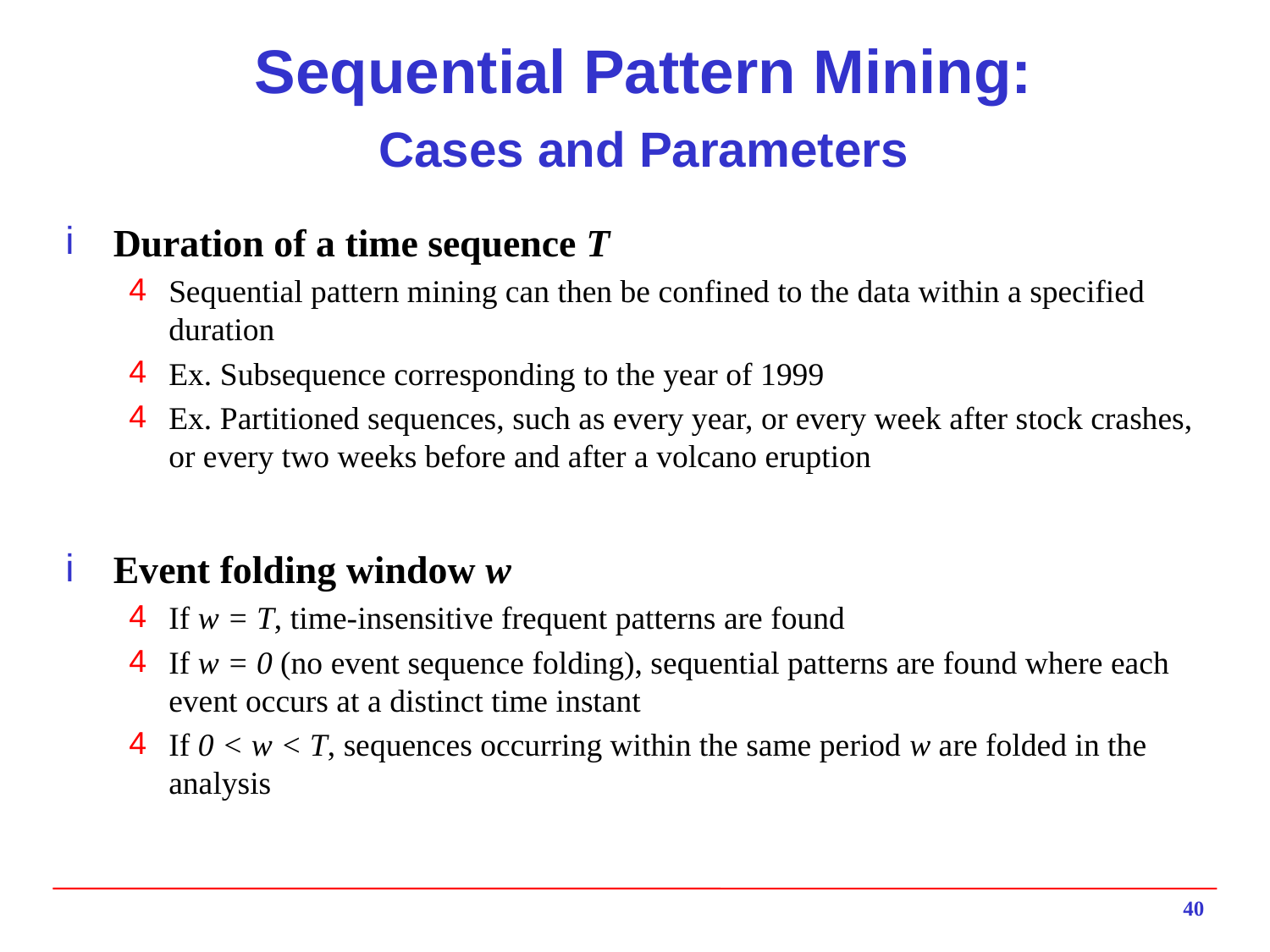

# Sequential Pattern Mining: Cases and Parameters
Duration of a time sequence T
Sequential pattern mining can then be confined to the data within a specified duration
Ex. Subsequence corresponding to the year of 1999
Ex. Partitioned sequences, such as every year, or every week after stock crashes, or every two weeks before and after a volcano eruption

Event folding window w
If w = T, time-insensitive frequent patterns are found
If w = 0 (no event sequence folding), sequential patterns are found where each event occurs at a distinct time instant
If 0 < w < T, sequences occurring within the same period w are folded in the analysis
40